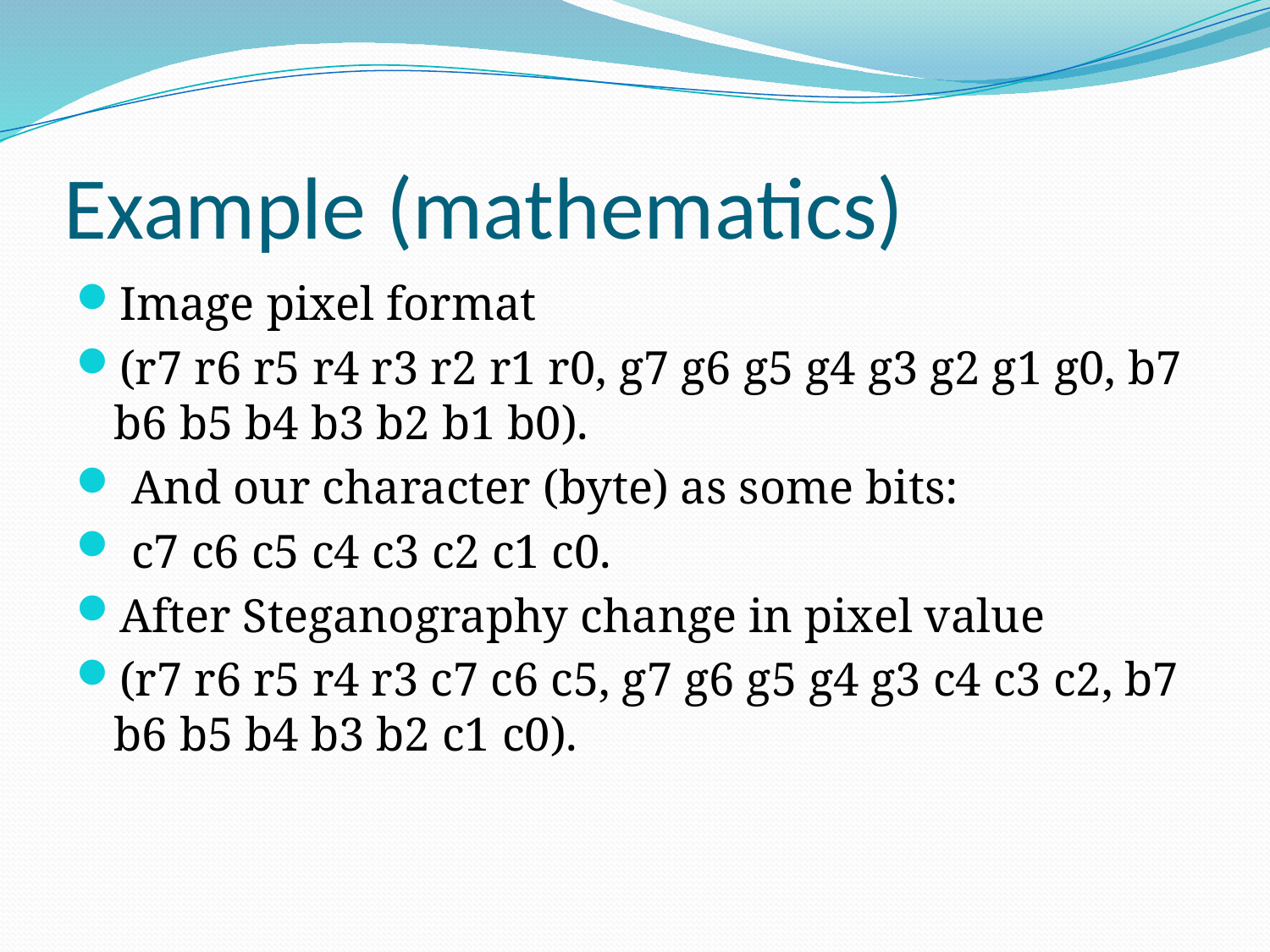

# Example (mathematics)
Image pixel format
(r7 r6 r5 r4 r3 r2 r1 r0, g7 g6 g5 g4 g3 g2 g1 g0, b7 b6 b5 b4 b3 b2 b1 b0).
 And our character (byte) as some bits:
 c7 c6 c5 c4 c3 c2 c1 c0.
After Steganography change in pixel value
(r7 r6 r5 r4 r3 c7 c6 c5, g7 g6 g5 g4 g3 c4 c3 c2, b7 b6 b5 b4 b3 b2 c1 c0).